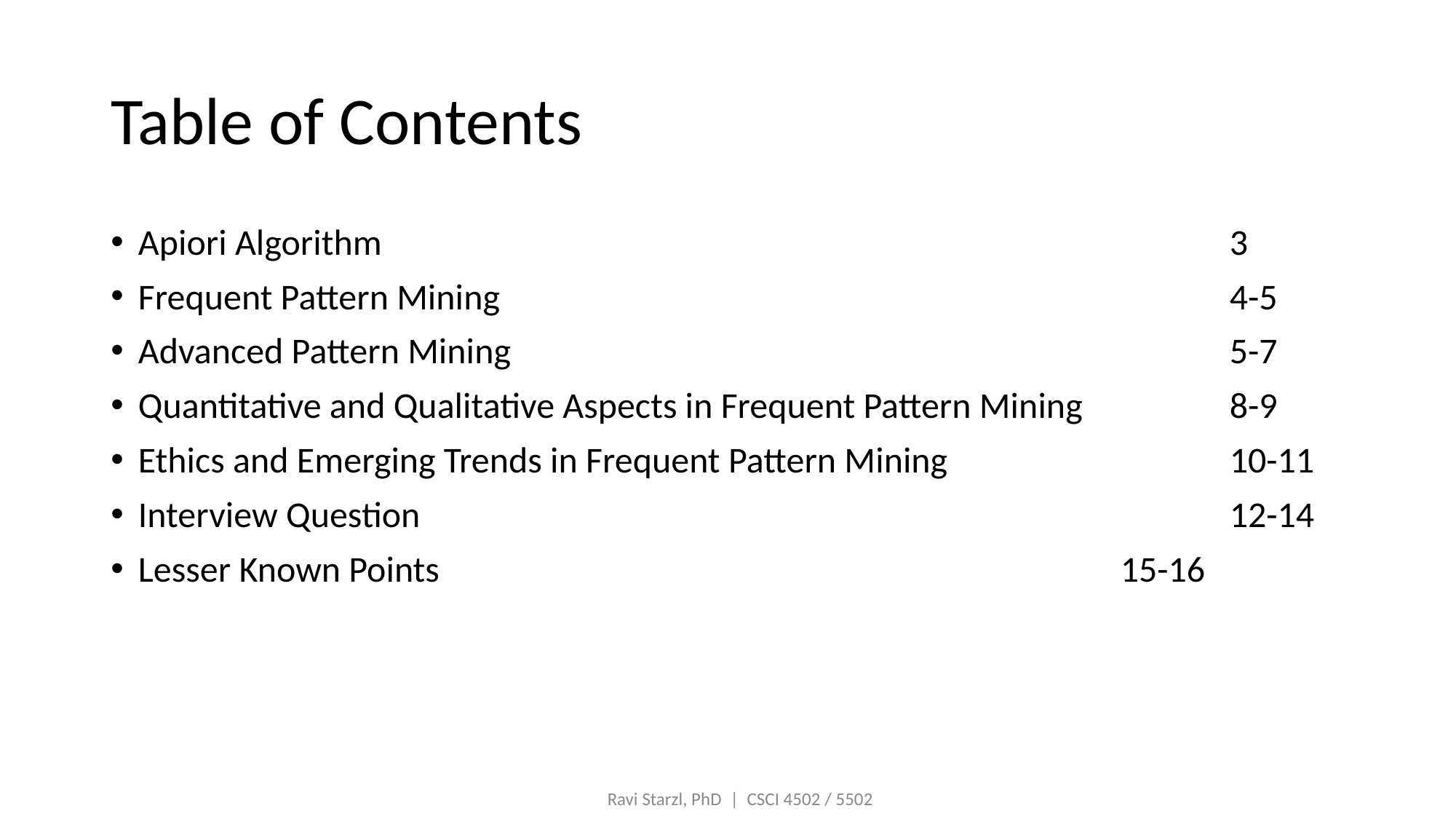

# Table of Contents
Apiori Algorithm								3
Frequent Pattern Mining							4-5
Advanced Pattern Mining							5-7
Quantitative and Qualitative Aspects in Frequent Pattern Mining 		8-9
Ethics and Emerging Trends in Frequent Pattern Mining 			10-11
Interview Question 								12-14
Lesser Known Points 							15-16

Ravi Starzl, PhD  |  CSCI 4502 / 5502